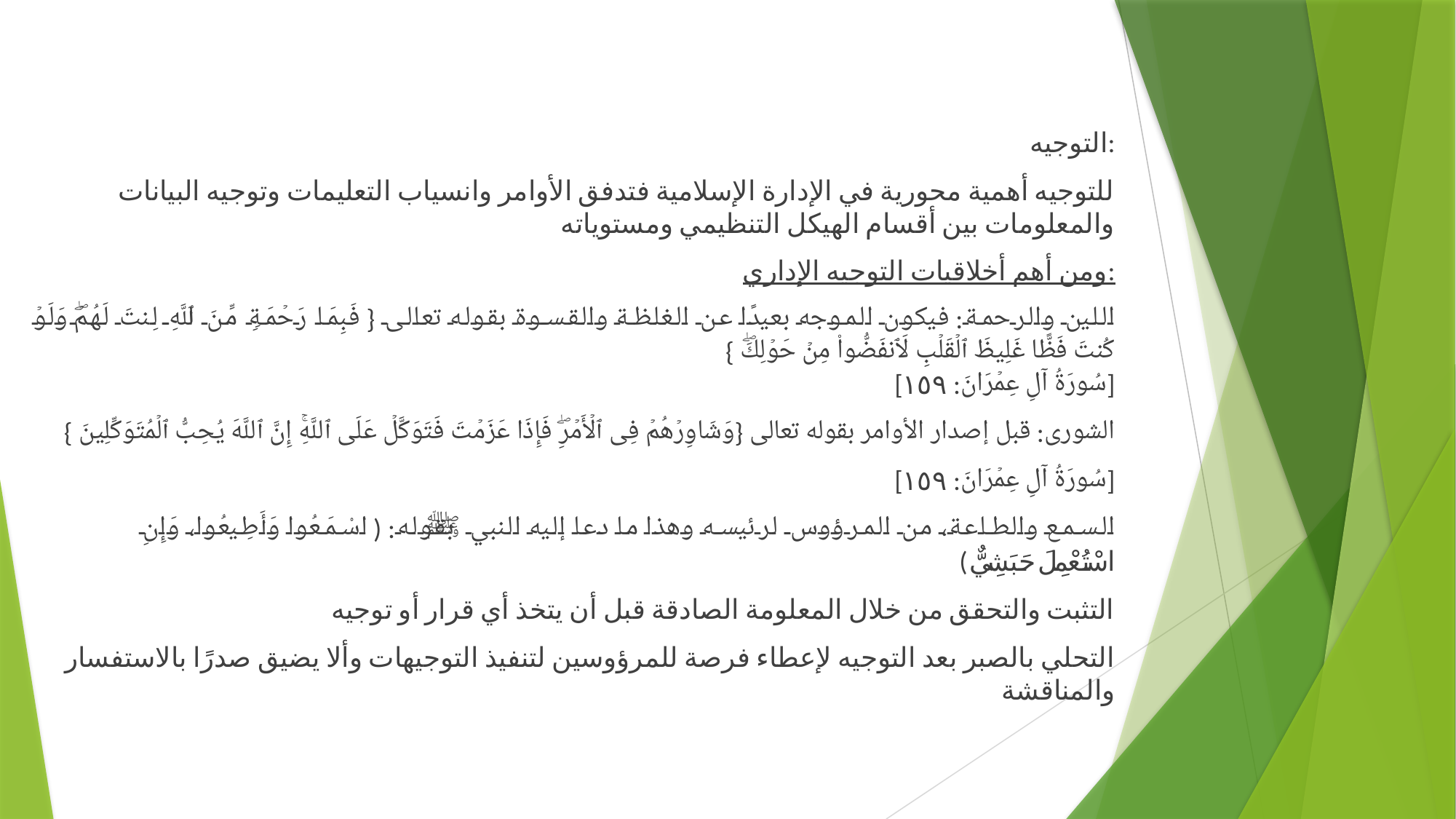

التوجيه:
للتوجيه أهمية محورية في الإدارة الإسلامية فتدفق الأوامر وانسياب التعليمات وتوجيه البيانات والمعلومات بين أقسام الهيكل التنظيمي ومستوياته
ومن أهم أخلاقيات التوجيه الإداري:
اللين والرحمة: فيكون الموجه بعيدًا عن الغلظة والقسوة بقوله تعالى { فَبِمَا رَحۡمَةࣲ مِّنَ ٱللَّهِ لِنتَ لَهُمۡۖ وَلَوۡ كُنتَ فَظًّا غَلِیظَ ٱلۡقَلۡبِ لَٱنفَضُّوا۟ مِنۡ حَوۡلِكَۖ }
[سُورَةُ آلِ عِمۡرَانَ: ١٥٩]
الشورى: قبل إصدار الأوامر بقوله تعالى {وَشَاوِرۡهُمۡ فِی ٱلۡأَمۡرِۖ فَإِذَا عَزَمۡتَ فَتَوَكَّلۡ عَلَى ٱللَّهِۚ إِنَّ ٱللَّهَ یُحِبُّ ٱلۡمُتَوَكِّلِینَ }
[سُورَةُ آلِ عِمۡرَانَ: ١٥٩]
السمع والطاعة، من المرؤوس لرئيسه وهذا ما دعا إليه النبي ﷺ بقوله: ( اسْمَعُوا وَأَطِيعُوا، وَإِنِ اسْتُعْمِلَ حَبَشِيٌّ )
التثبت والتحقق من خلال المعلومة الصادقة قبل أن يتخذ أي قرار أو توجيه
التحلي بالصبر بعد التوجيه لإعطاء فرصة للمرؤوسين لتنفيذ التوجيهات وألا يضيق صدرًا بالاستفسار والمناقشة